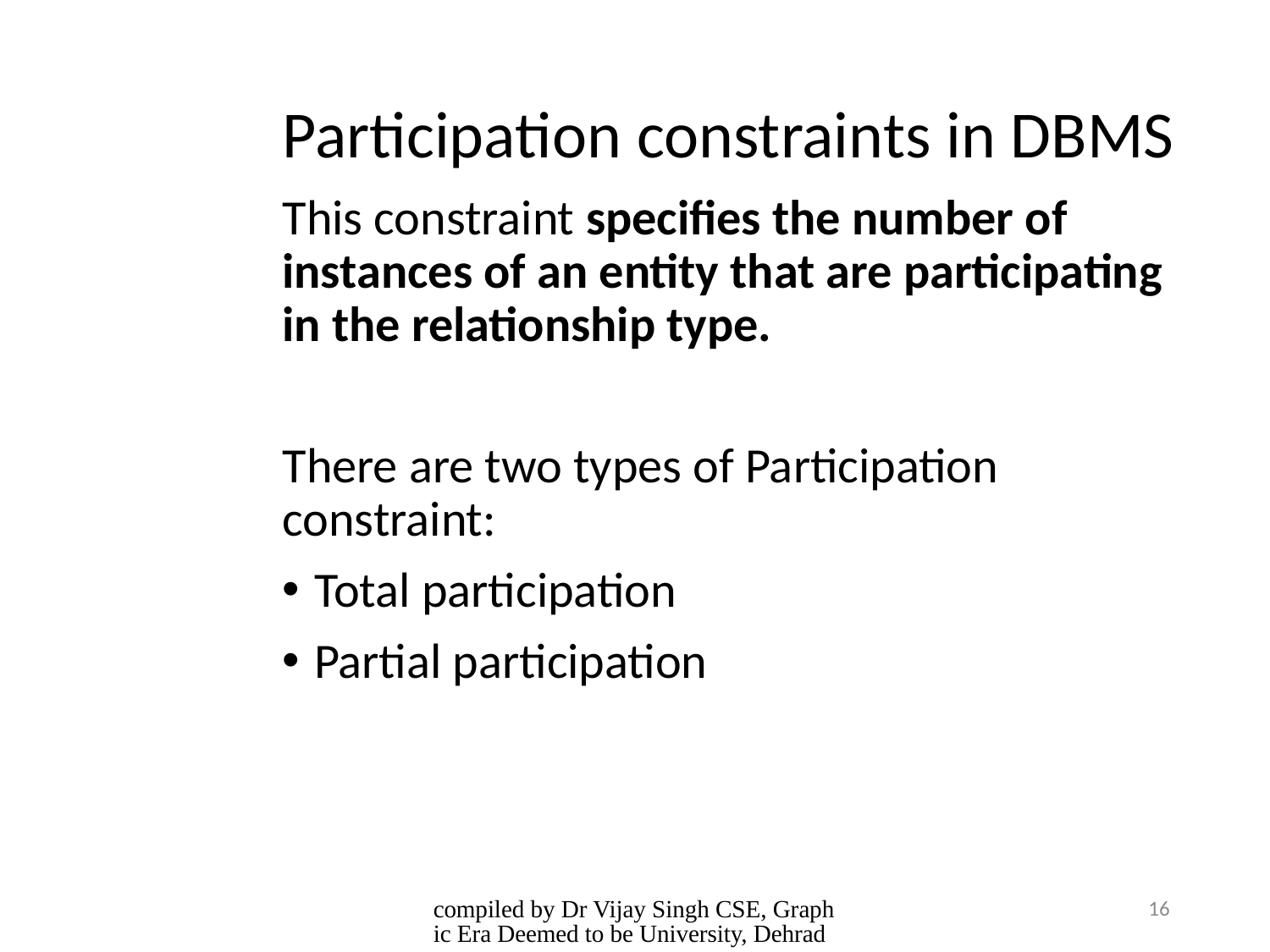

# Participation constraints in DBMS
This constraint specifies the number of instances of an entity that are participating in the relationship type.

There are two types of Participation constraint:
Total participation
Partial participation

compiled by Dr Vijay Singh CSE, Graphic Era Deemed to be University, Dehradun
16